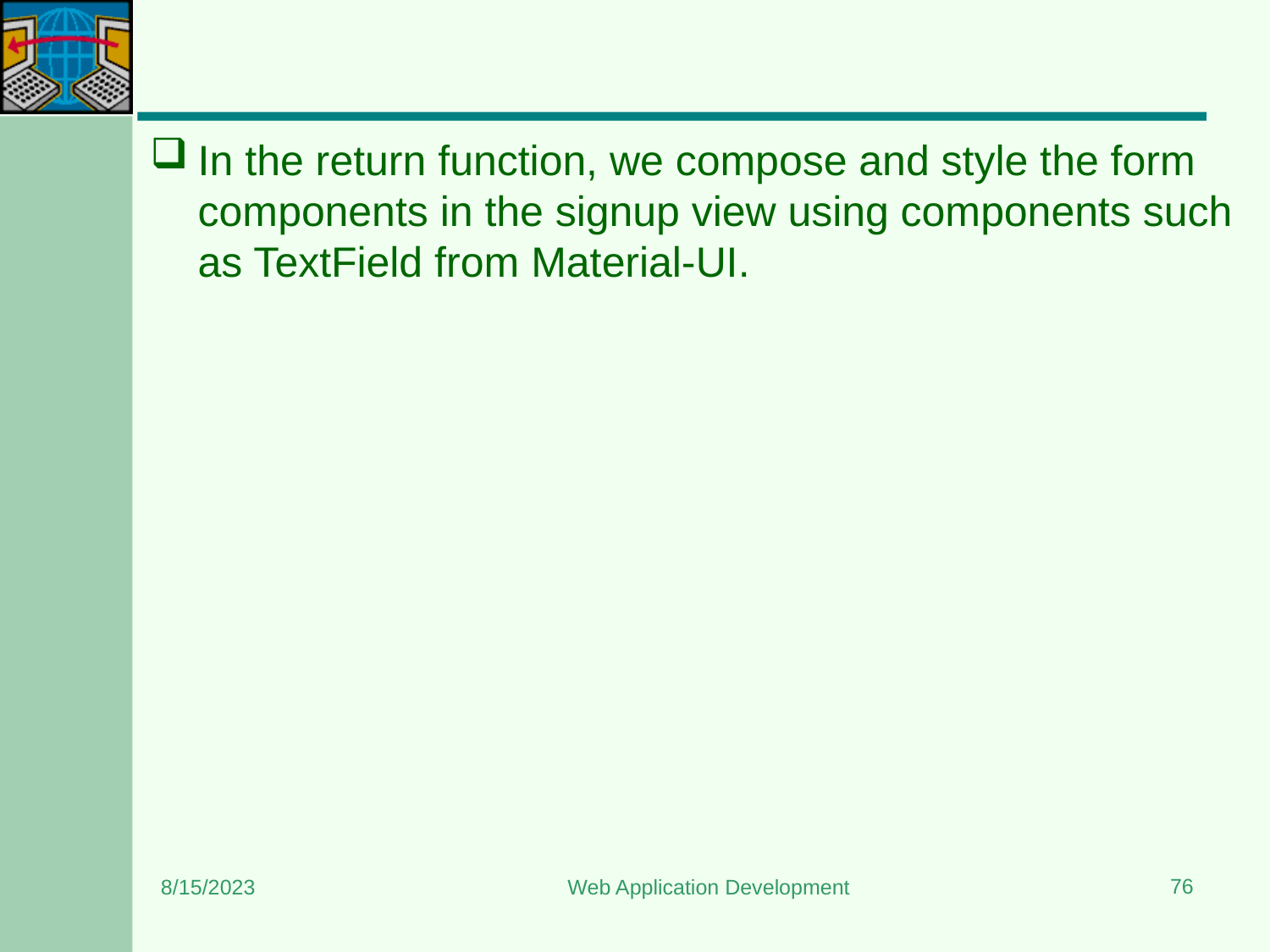

#
In the return function, we compose and style the form components in the signup view using components such as TextField from Material-UI.

76
8/15/2023
Web Application Development